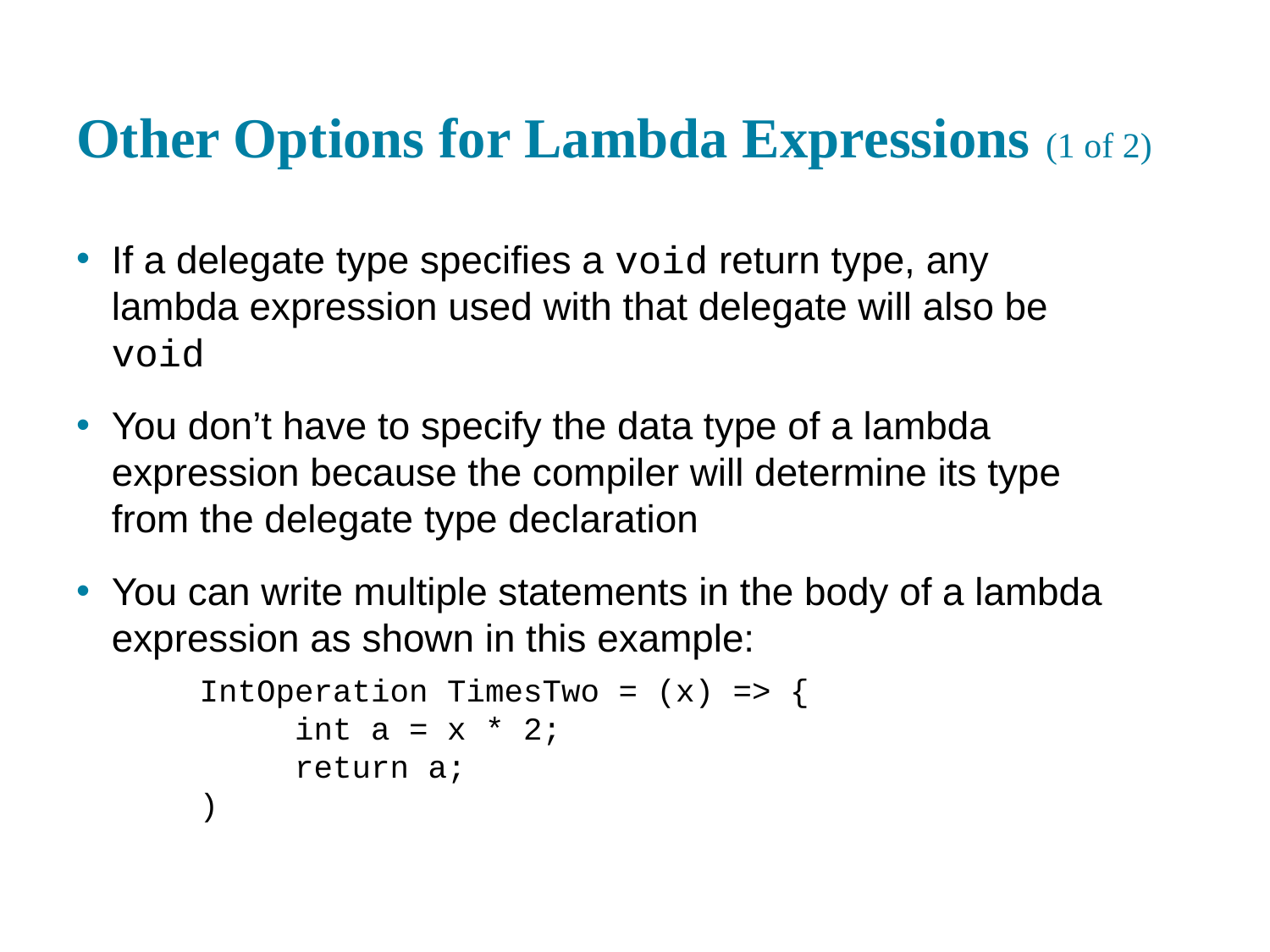

# Other Options for Lambda Expressions (1 of 2)
If a delegate type specifies a void return type, any lambda expression used with that delegate will also be void
You don’t have to specify the data type of a lambda expression because the compiler will determine its type from the delegate type declaration
You can write multiple statements in the body of a lambda expression as shown in this example:
IntOperation TimesTwo = (x) => {
     int a = x * 2;
     return a;
)